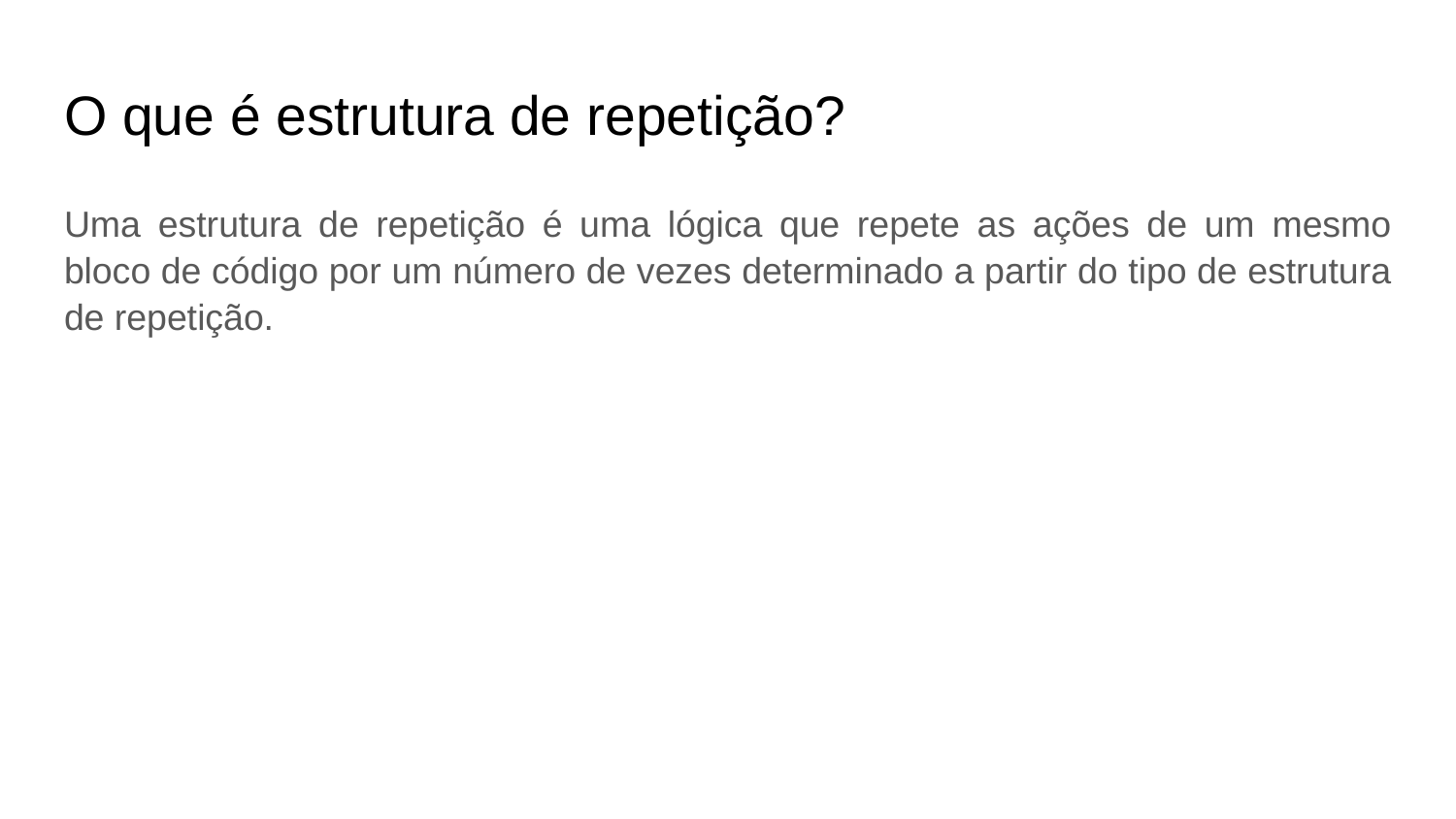

# O que é estrutura de repetição?
Uma estrutura de repetição é uma lógica que repete as ações de um mesmo bloco de código por um número de vezes determinado a partir do tipo de estrutura de repetição.